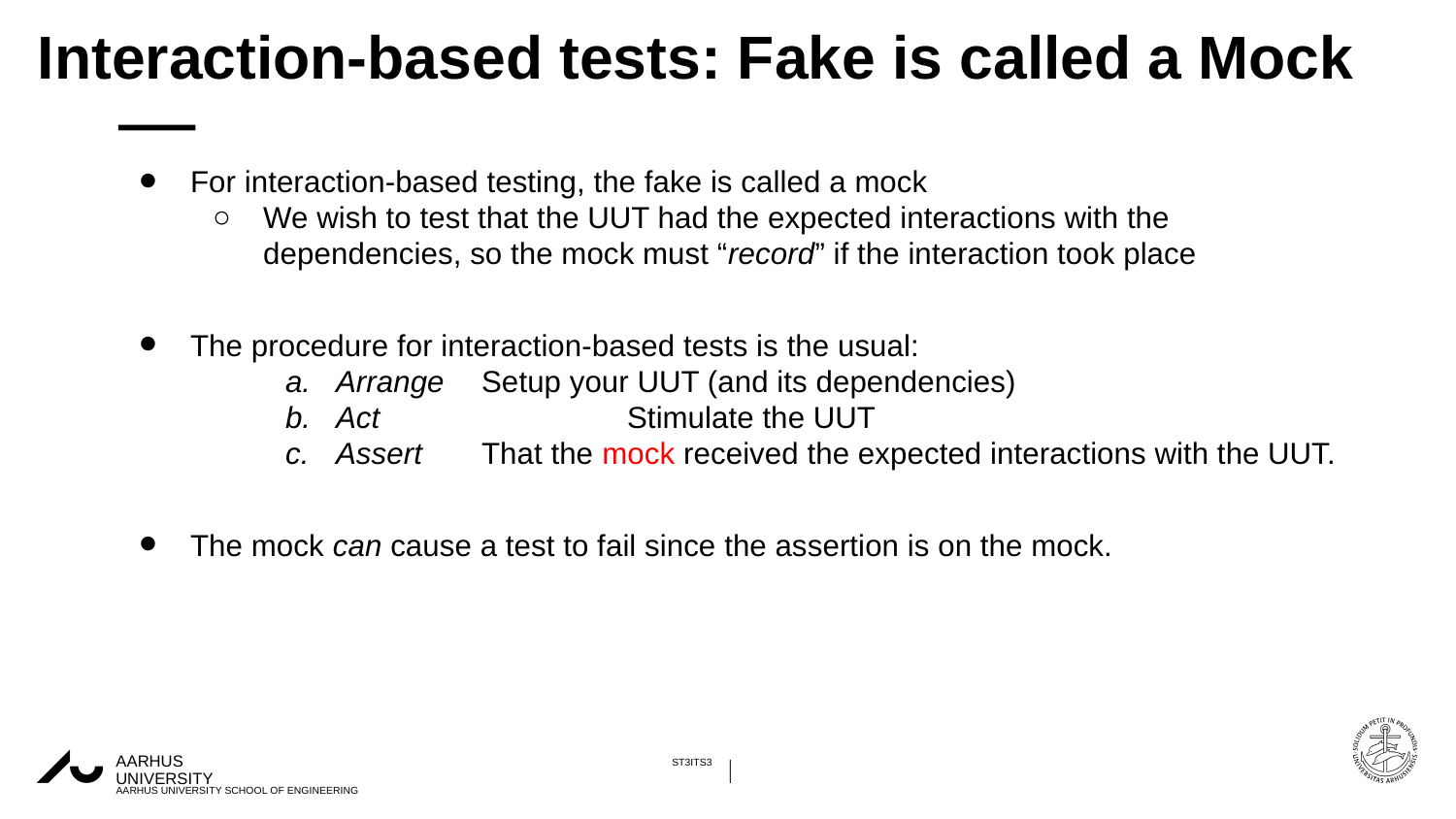

# Interaction-based tests: Fake is called a Mock
For interaction-based testing, the fake is called a mock
We wish to test that the UUT had the expected interactions with the dependencies, so the mock must “record” if the interaction took place

The procedure for interaction-based tests is the usual:
Arrange 	Setup your UUT (and its dependencies)
Act 		Stimulate the UUT
Assert 	That the mock received the expected interactions with the UUT.

The mock can cause a test to fail since the assertion is on the mock.